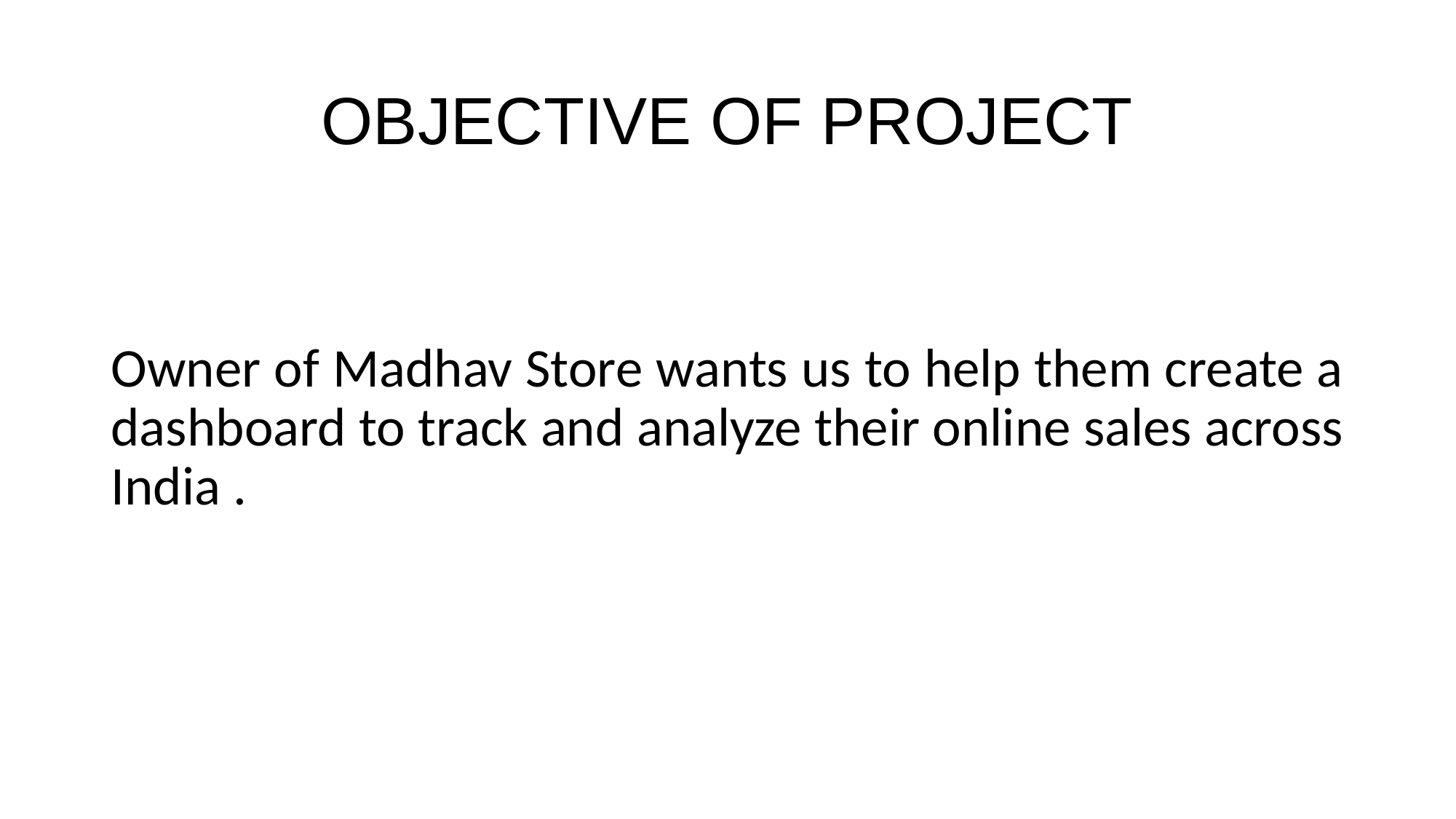

# OBJECTIVE OF PROJECT
Owner of Madhav Store wants us to help them create a dashboard to track and analyze their online sales across India .